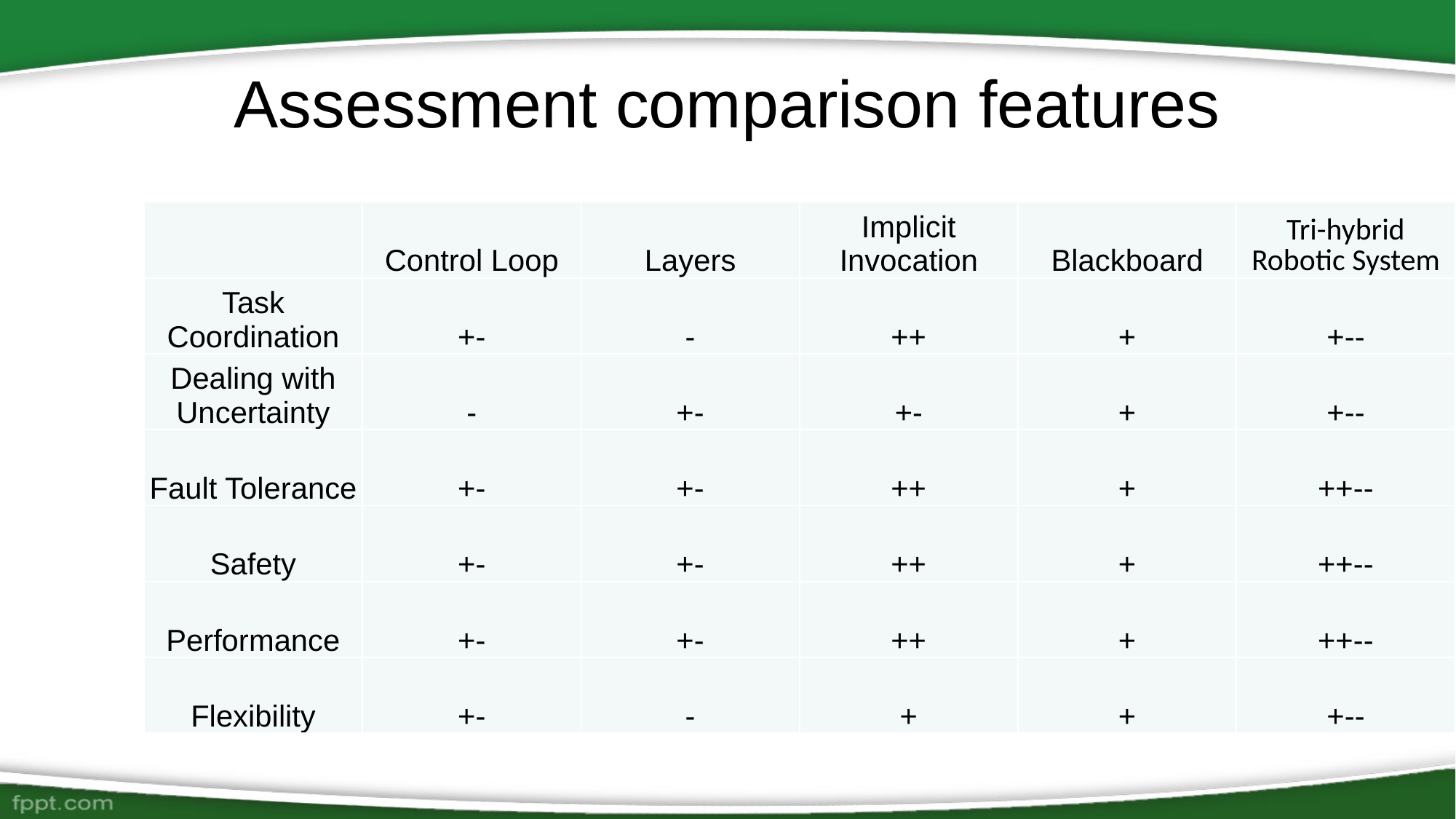

# Assessment comparison features
|  | Control Loop | Layers | Implicit Invocation | Blackboard | Tri-hybrid Robotic System |
| --- | --- | --- | --- | --- | --- |
| Task Coordination | +- | - | ++ | + | +-- |
| Dealing with Uncertainty | - | +- | +- | + | +-- |
| Fault Tolerance | +- | +- | ++ | + | ++-- |
| Safety | +- | +- | ++ | + | ++-- |
| Performance | +- | +- | ++ | + | ++-- |
| Flexibility | +- | - | + | + | +-- |